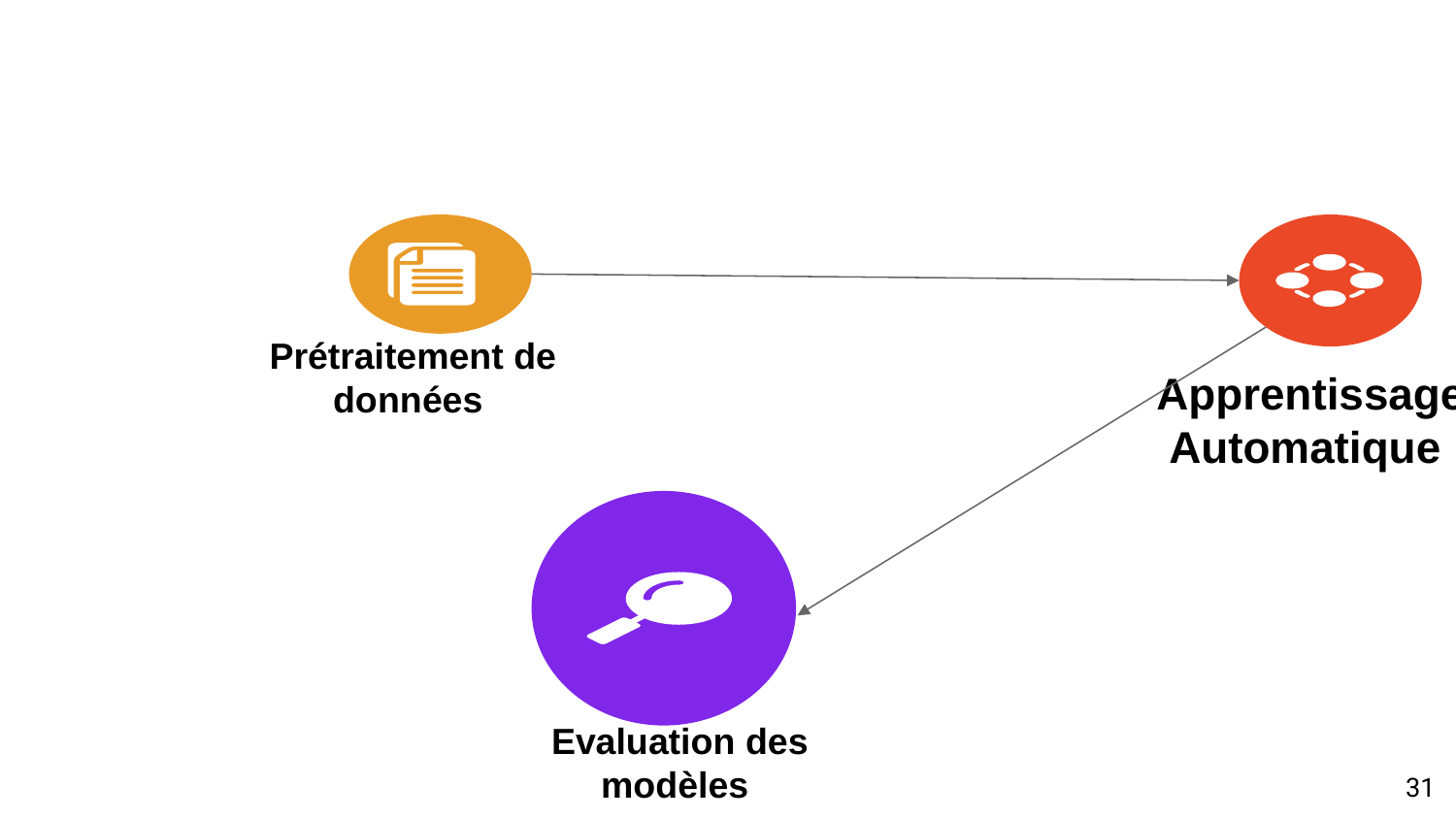

Prétraitement de données
Apprentissage Automatique

Evaluation des modèles
31